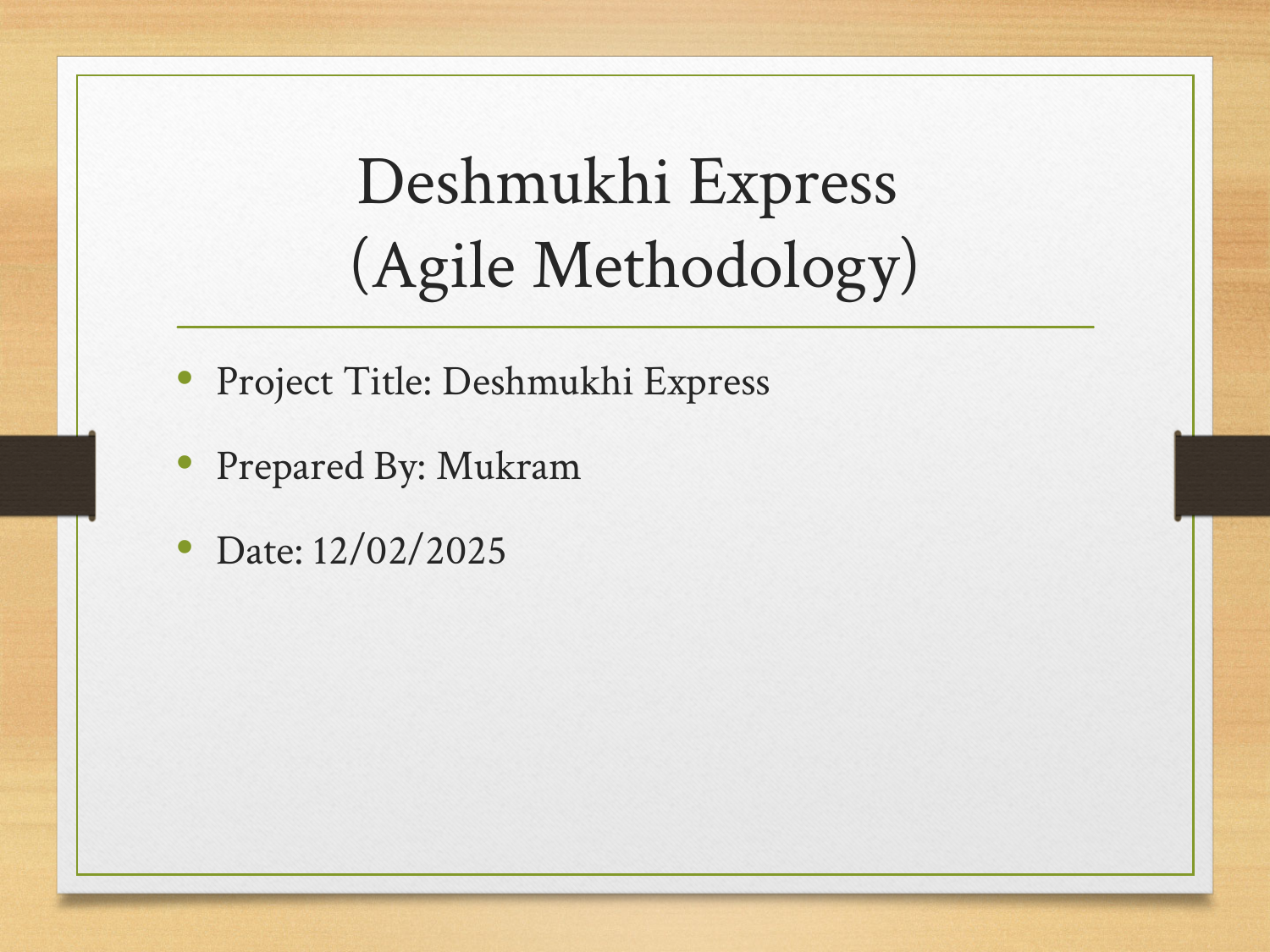

# Deshmukhi Express (Agile Methodology)
Project Title: Deshmukhi Express
Prepared By: Mukram
Date: 12/02/2025